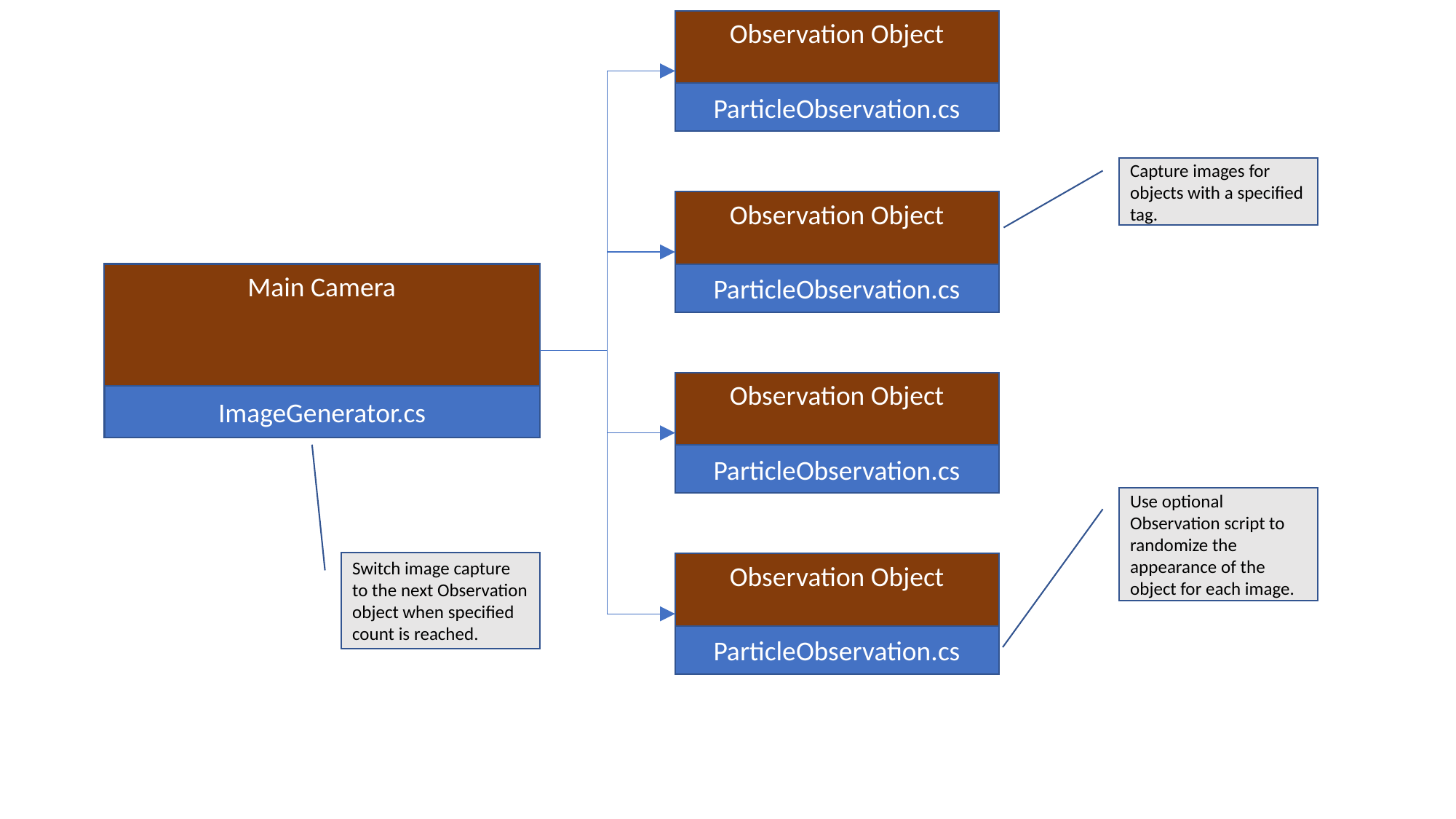

Observation Object
ParticleObservation.cs
Capture images for objects with a specified tag.
Observation Object
ParticleObservation.cs
Main Camera
Observation Object
ParticleObservation.cs
ImageGenerator.cs
Use optional Observation script to randomize the appearance of the object for each image.
Switch image capture to the next Observation object when specified count is reached.
Observation Object
ParticleObservation.cs